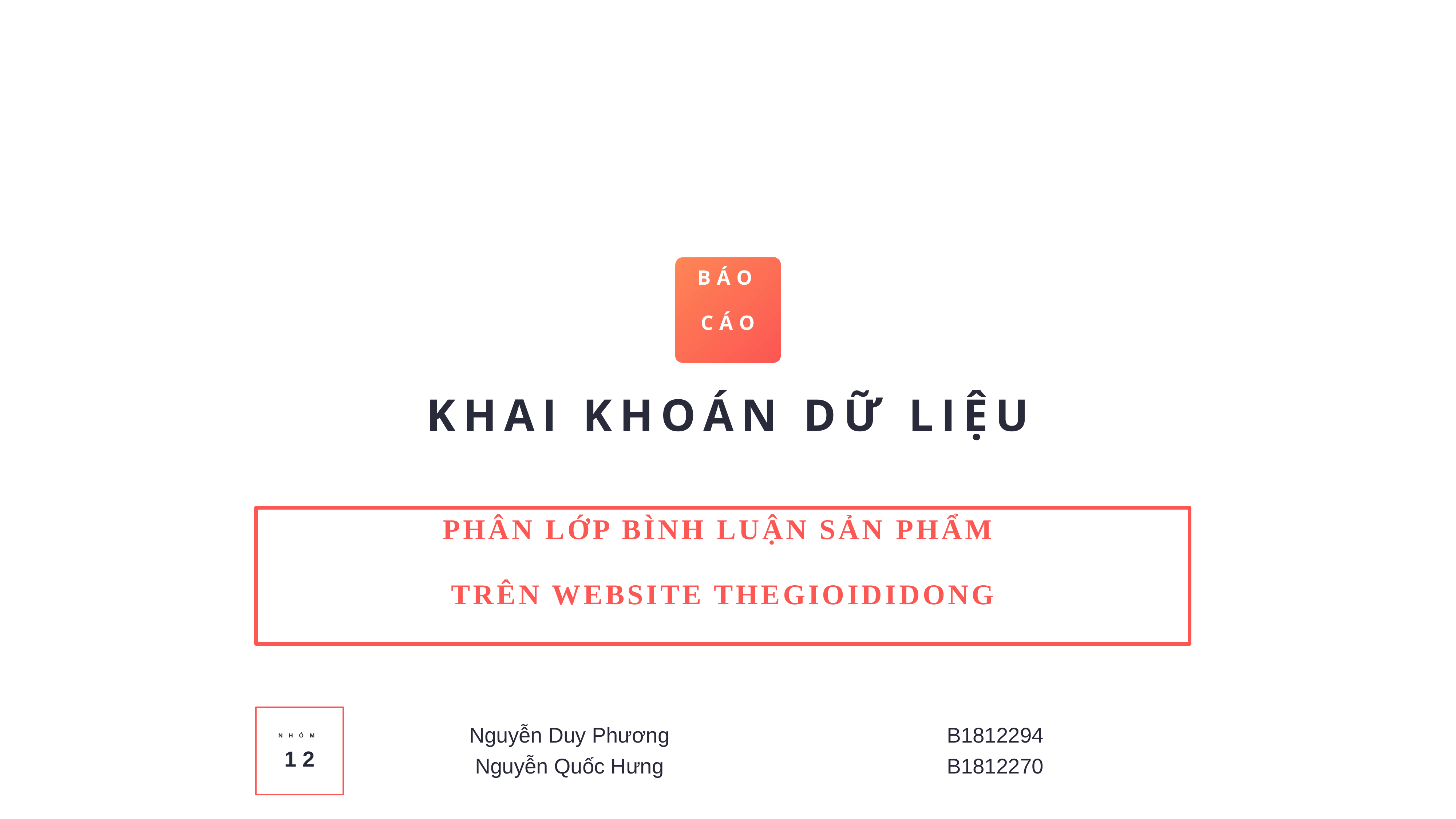

Báo Cáo

Khai khoán dữ liệu
PHÂN LỚP BÌNH LUẬN SẢN PHẨM
TRÊN WEBSITE THEGIOIDIDONG
Nhóm 12
| Nguyễn Duy Phương | B1812294 |
| --- | --- |
| Nguyễn Quốc Hưng | B1812270 |